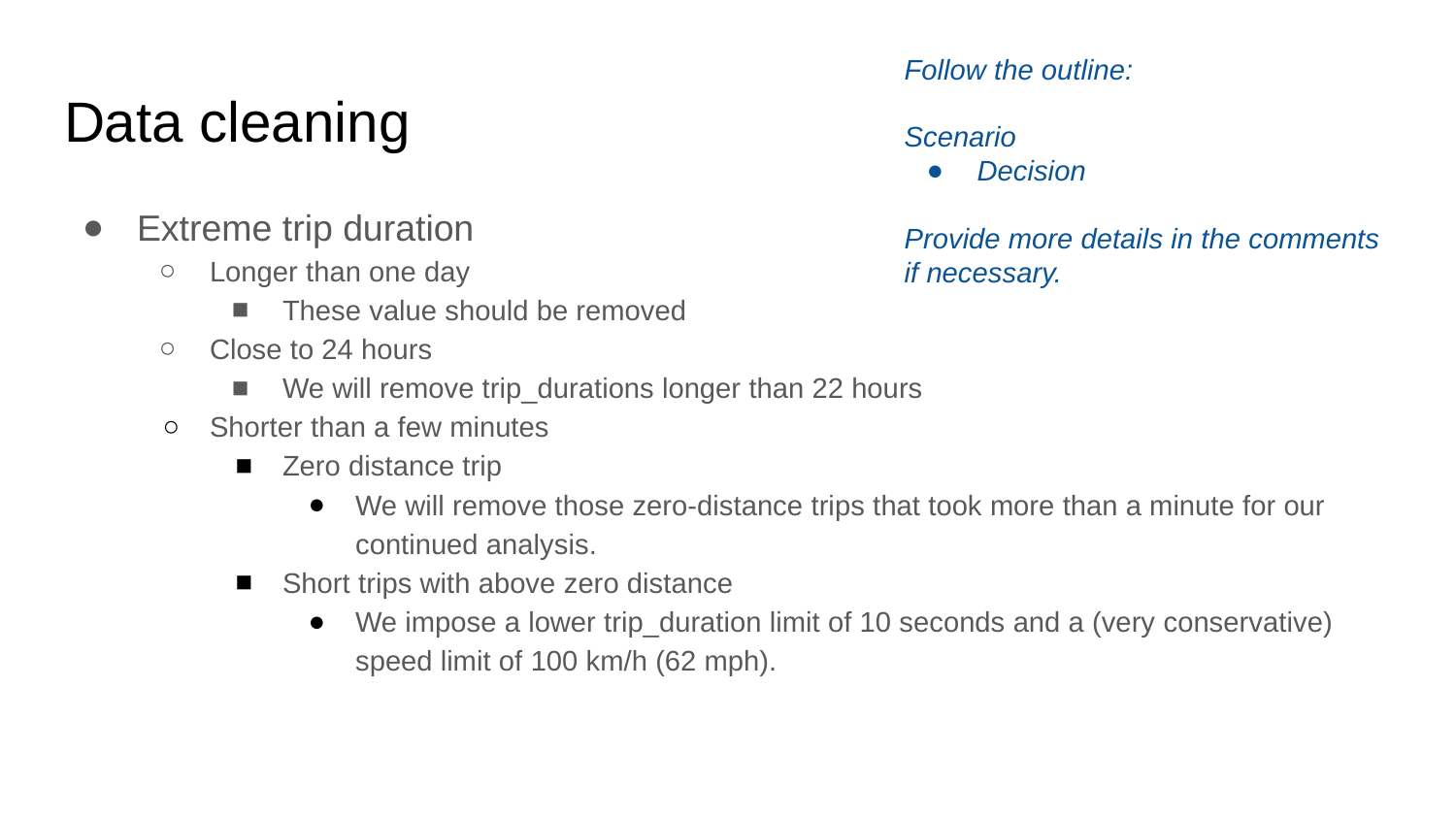

Follow the outline:

Scenario
Decision

Provide more details in the comments if necessary.
# Data cleaning
Extreme trip duration
Longer than one day
These value should be removed
Close to 24 hours
We will remove trip_durations longer than 22 hours
Shorter than a few minutes
Zero distance trip
We will remove those zero-distance trips that took more than a minute for our continued analysis.
Short trips with above zero distance
We impose a lower trip_duration limit of 10 seconds and a (very conservative) speed limit of 100 km/h (62 mph).